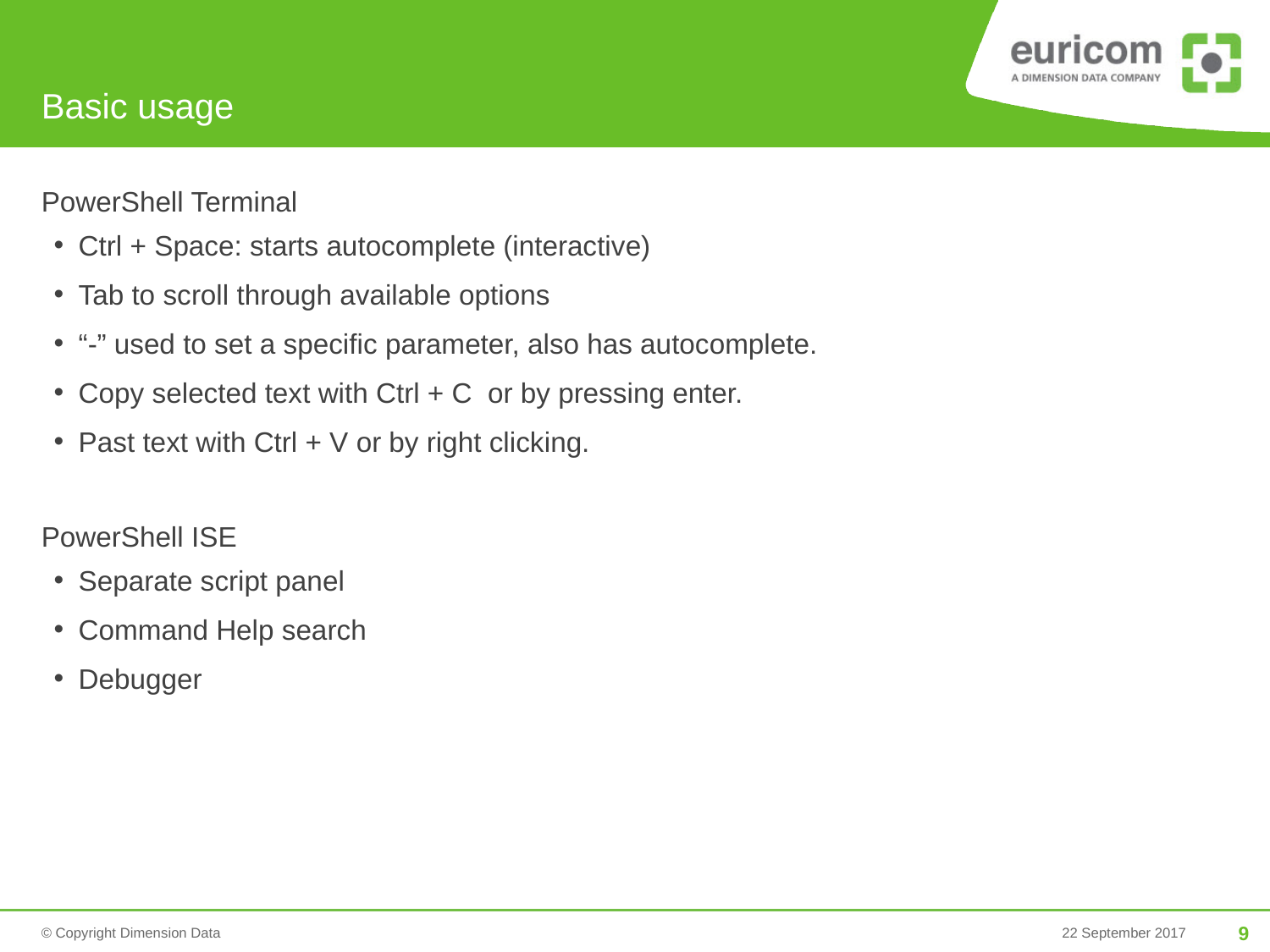

# Basic usage
PowerShell Terminal
Ctrl + Space: starts autocomplete (interactive)
Tab to scroll through available options
“-” used to set a specific parameter, also has autocomplete.
Copy selected text with Ctrl + C  or by pressing enter.
Past text with Ctrl + V or by right clicking.
PowerShell ISE
Separate script panel
Command Help search
Debugger